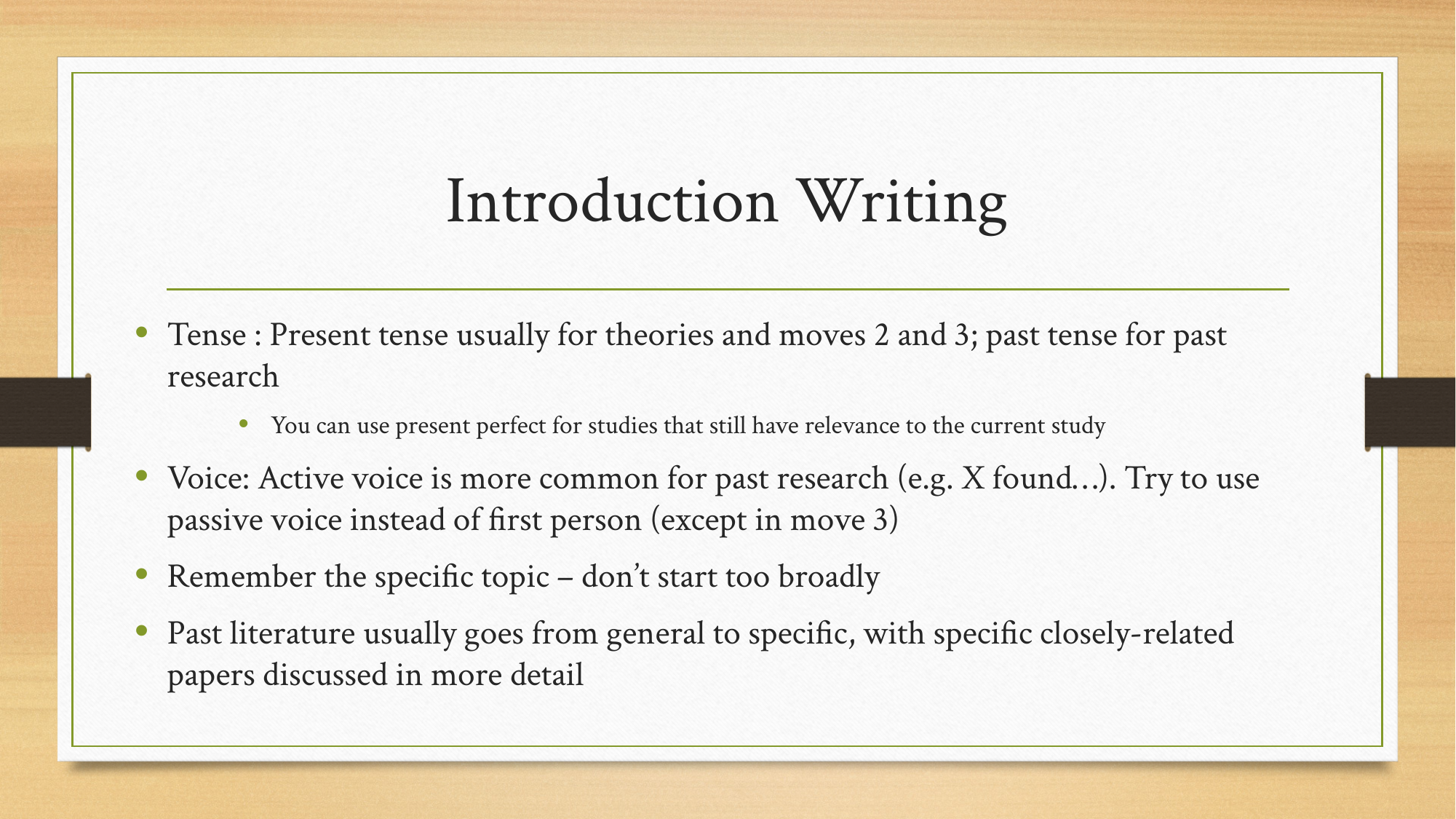

# Introduction Writing
Tense : Present tense usually for theories and moves 2 and 3; past tense for past research
You can use present perfect for studies that still have relevance to the current study
Voice: Active voice is more common for past research (e.g. X found…). Try to use passive voice instead of first person (except in move 3)
Remember the specific topic – don’t start too broadly
Past literature usually goes from general to specific, with specific closely-related papers discussed in more detail